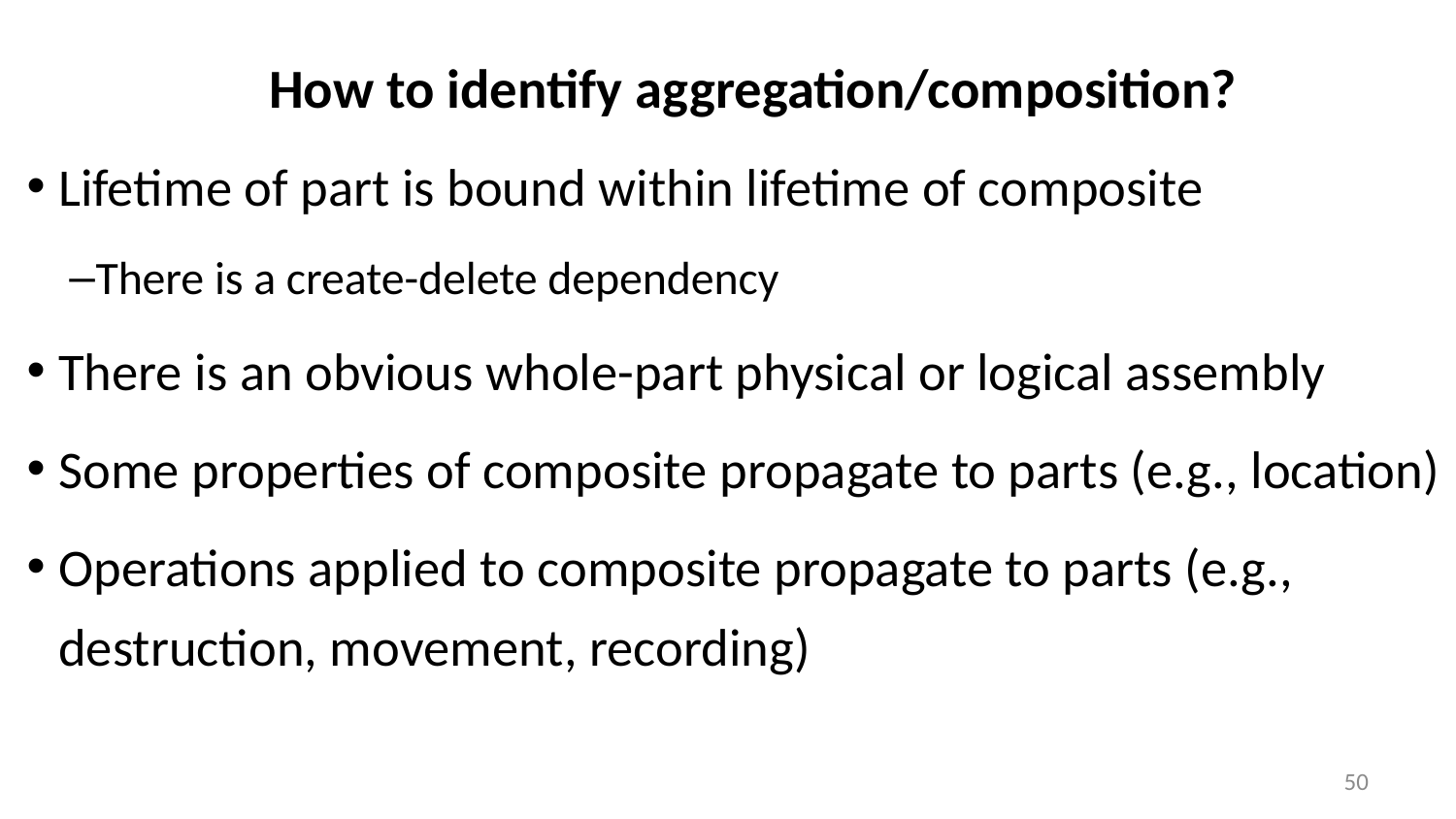

# How to identify aggregation/composition?
Lifetime of part is bound within lifetime of composite
There is a create-delete dependency
There is an obvious whole-part physical or logical assembly
Some properties of composite propagate to parts (e.g., location)
Operations applied to composite propagate to parts (e.g., destruction, movement, recording)

50